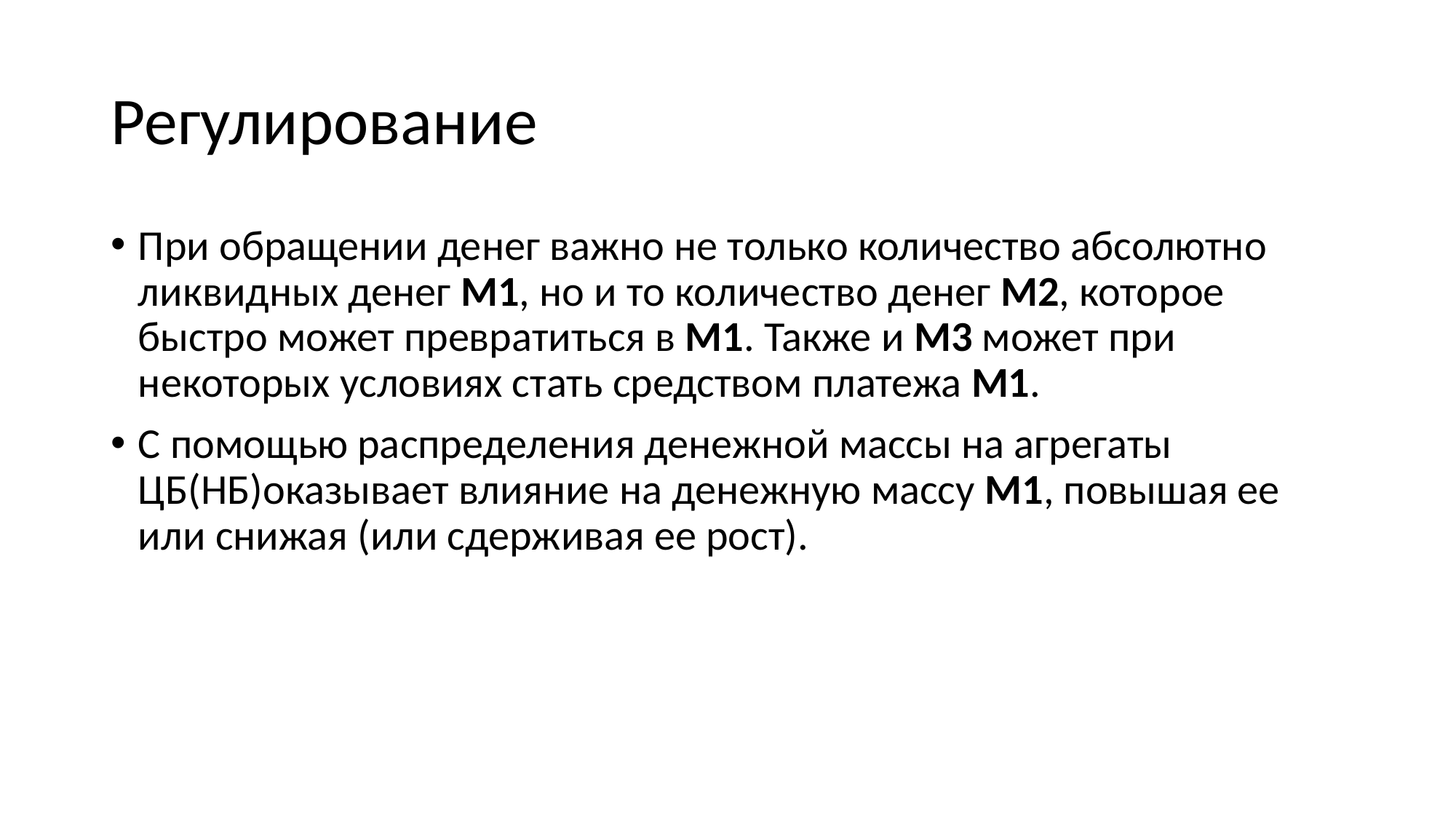

# Регулирование
При обращении денег важно не только количество абсолютно ликвидных денег М1, но и то количество денег М2, которое быстро может превратиться в М1. Также и М3 может при некоторых условиях стать средством платежа М1.
С помощью распределения денежной массы на агрегаты ЦБ(НБ)оказывает влияние на денежную массу М1, повышая ее или снижая (или сдерживая ее рост).